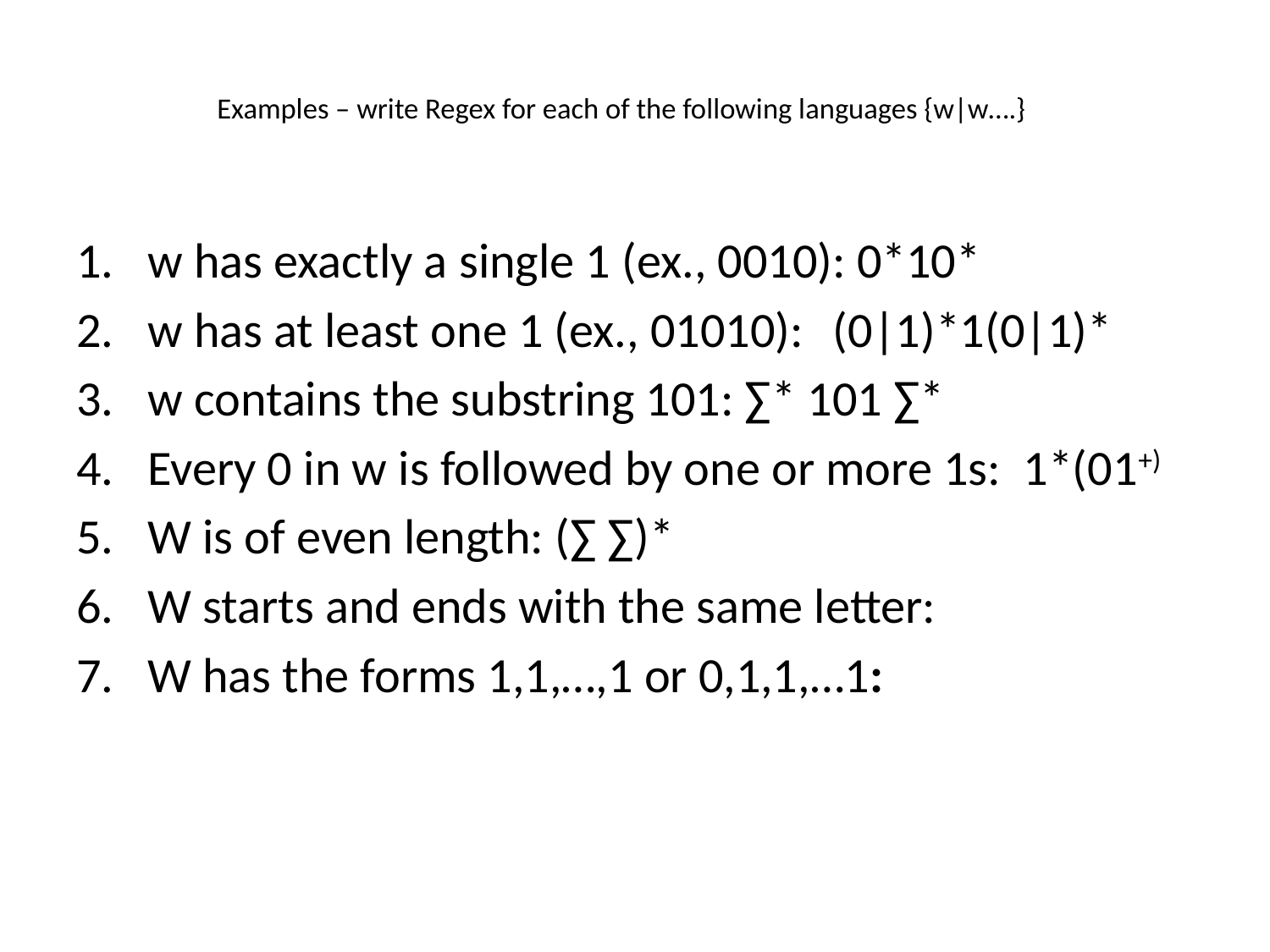

# Examples – write Regex for each of the following languages {w|w….}
w has exactly a single 1 (ex., 0010): 0*10*
w has at least one 1 (ex., 01010):   (0|1)*1(0|1)*
w contains the substring 101: ∑* 101 ∑*
Every 0 in w is followed by one or more 1s:  1*(01+)
W is of even length: (∑ ∑)*
W starts and ends with the same letter:
W has the forms 1,1,…,1 or 0,1,1,…1: